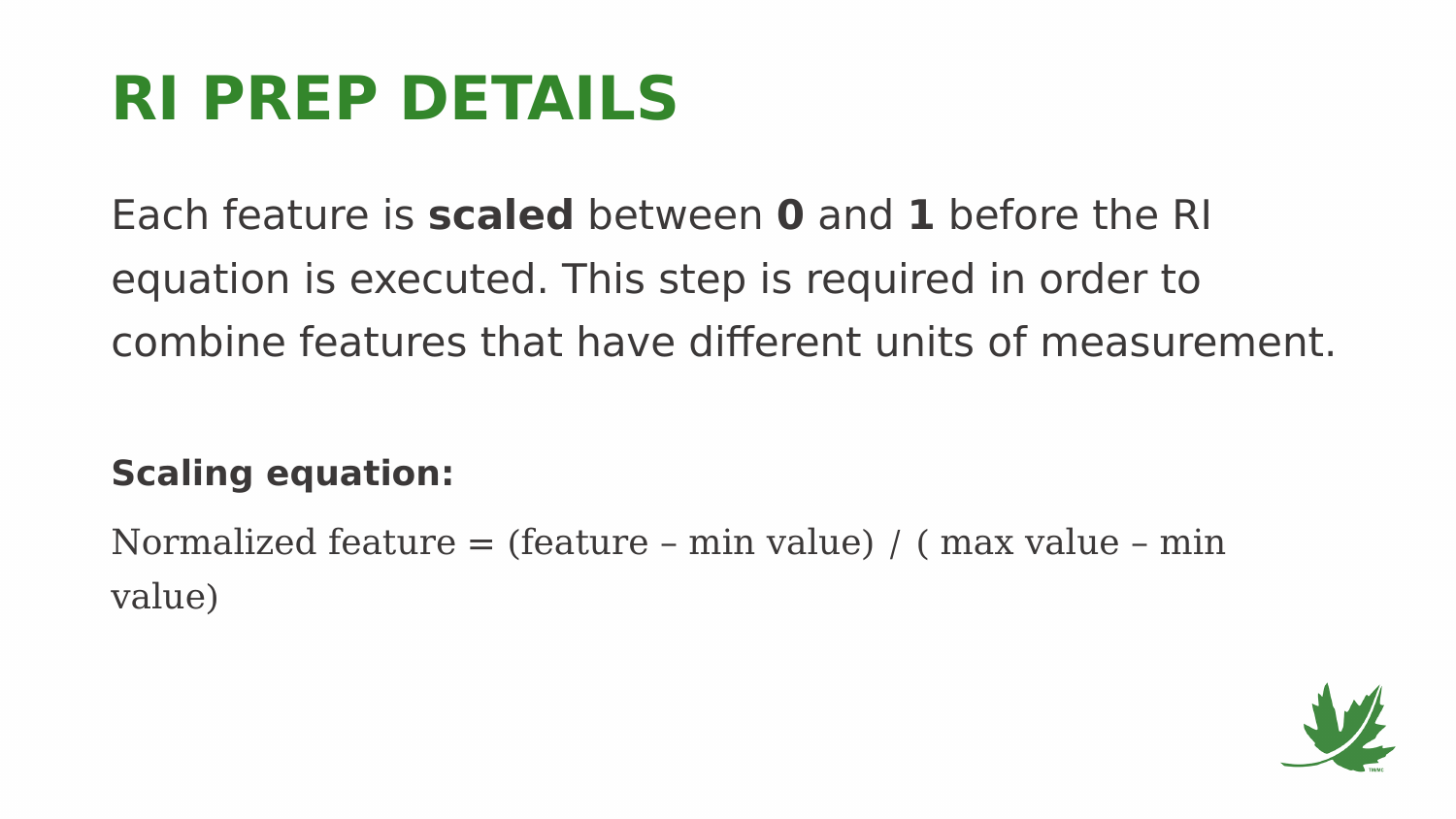

# RI PREP DETAILS

Each feature is scaled between 0 and 1 before the RI equation is executed. This step is required in order to combine features that have different units of measurement.

Scaling equation:
Normalized feature = (feature – min value) / ( max value – min value)